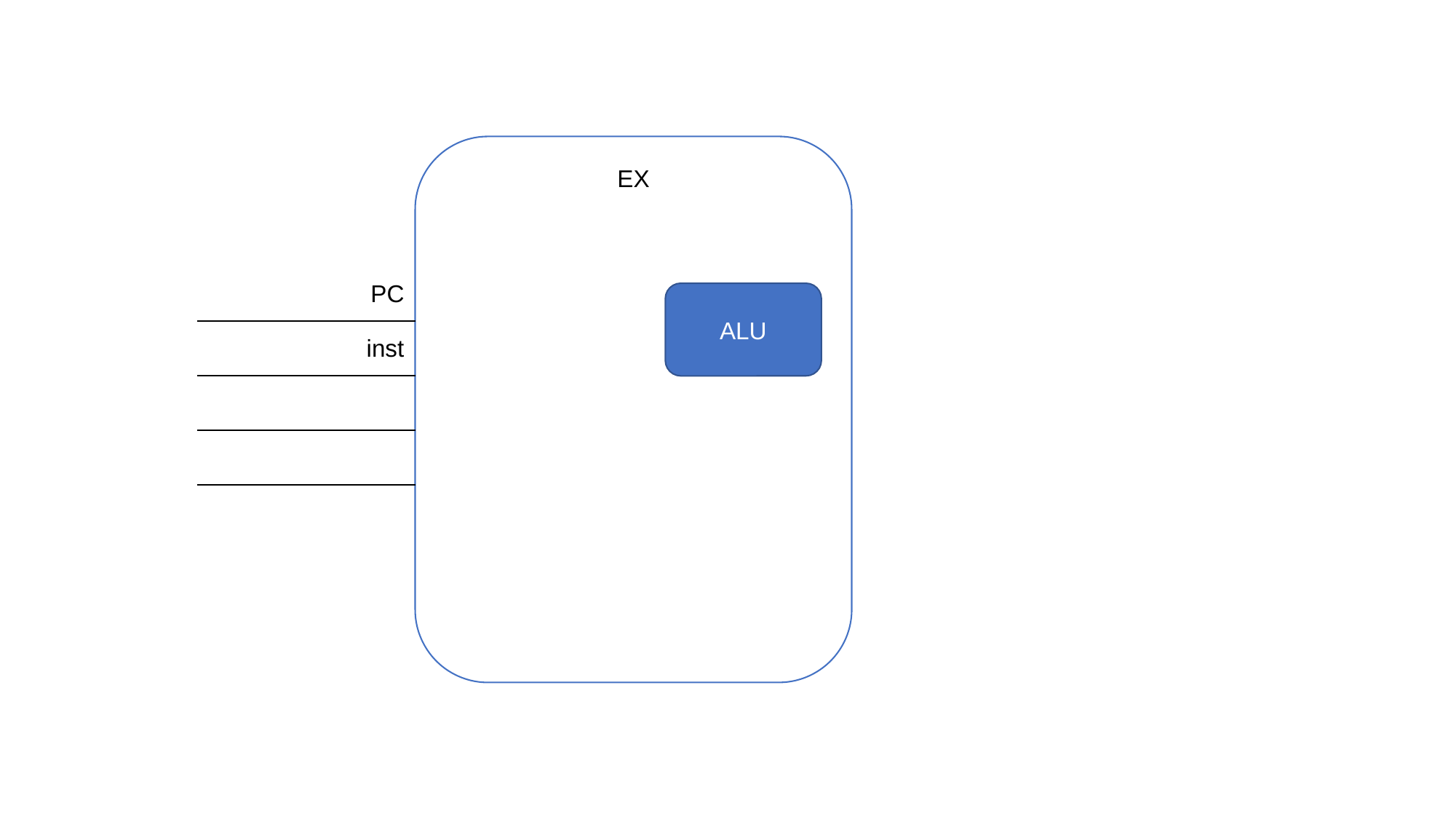

EX
| PC |
| --- |
| inst |
|  |
|  |
ALU